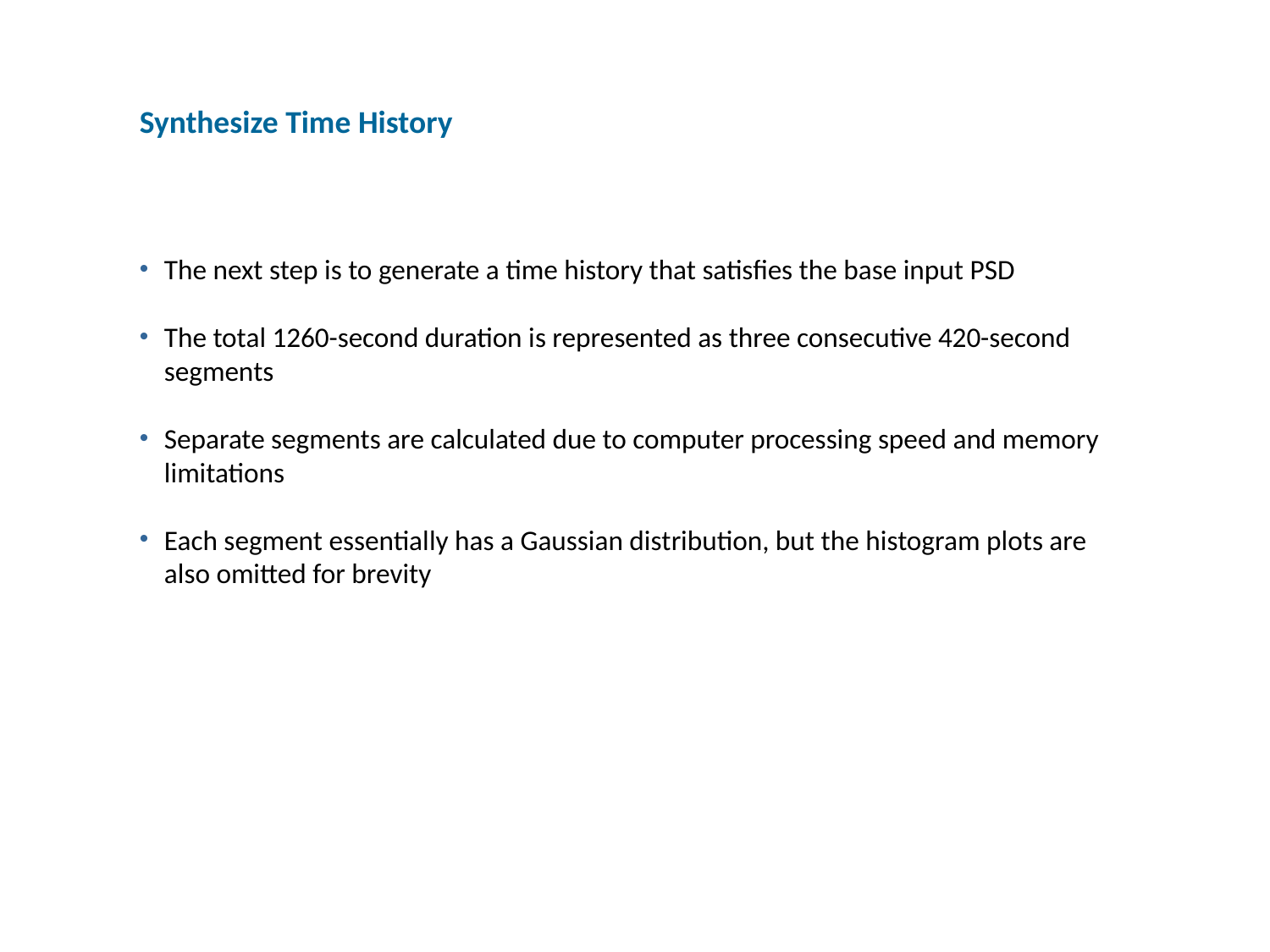

Synthesize Time History

The next step is to generate a time history that satisfies the base input PSD

The total 1260-second duration is represented as three consecutive 420-second segments

Separate segments are calculated due to computer processing speed and memory limitations

Each segment essentially has a Gaussian distribution, but the histogram plots are also omitted for brevity